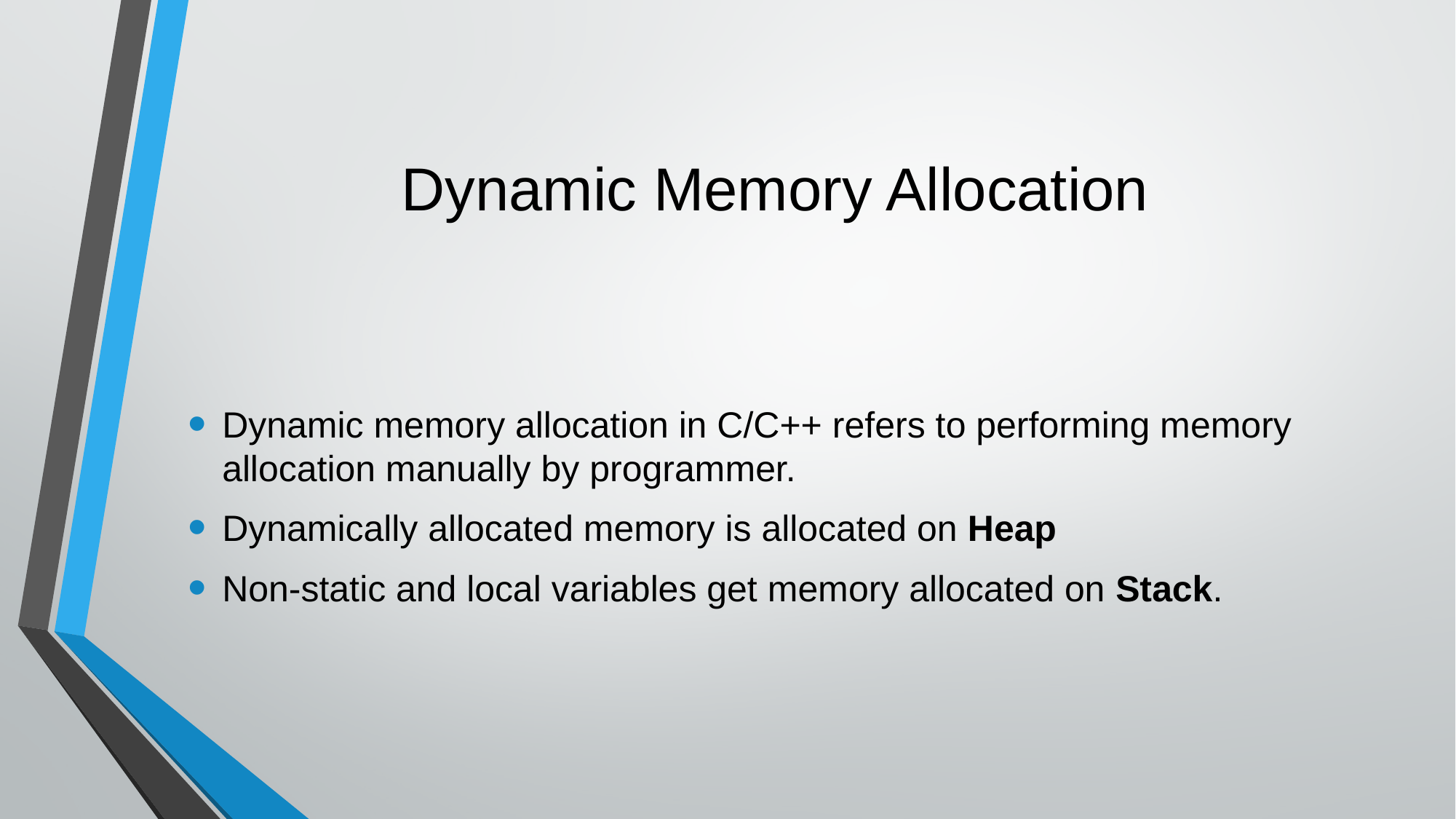

# Dynamic Memory Allocation
Dynamic memory allocation in C/C++ refers to performing memory allocation manually by programmer.
Dynamically allocated memory is allocated on Heap
Non-static and local variables get memory allocated on Stack.